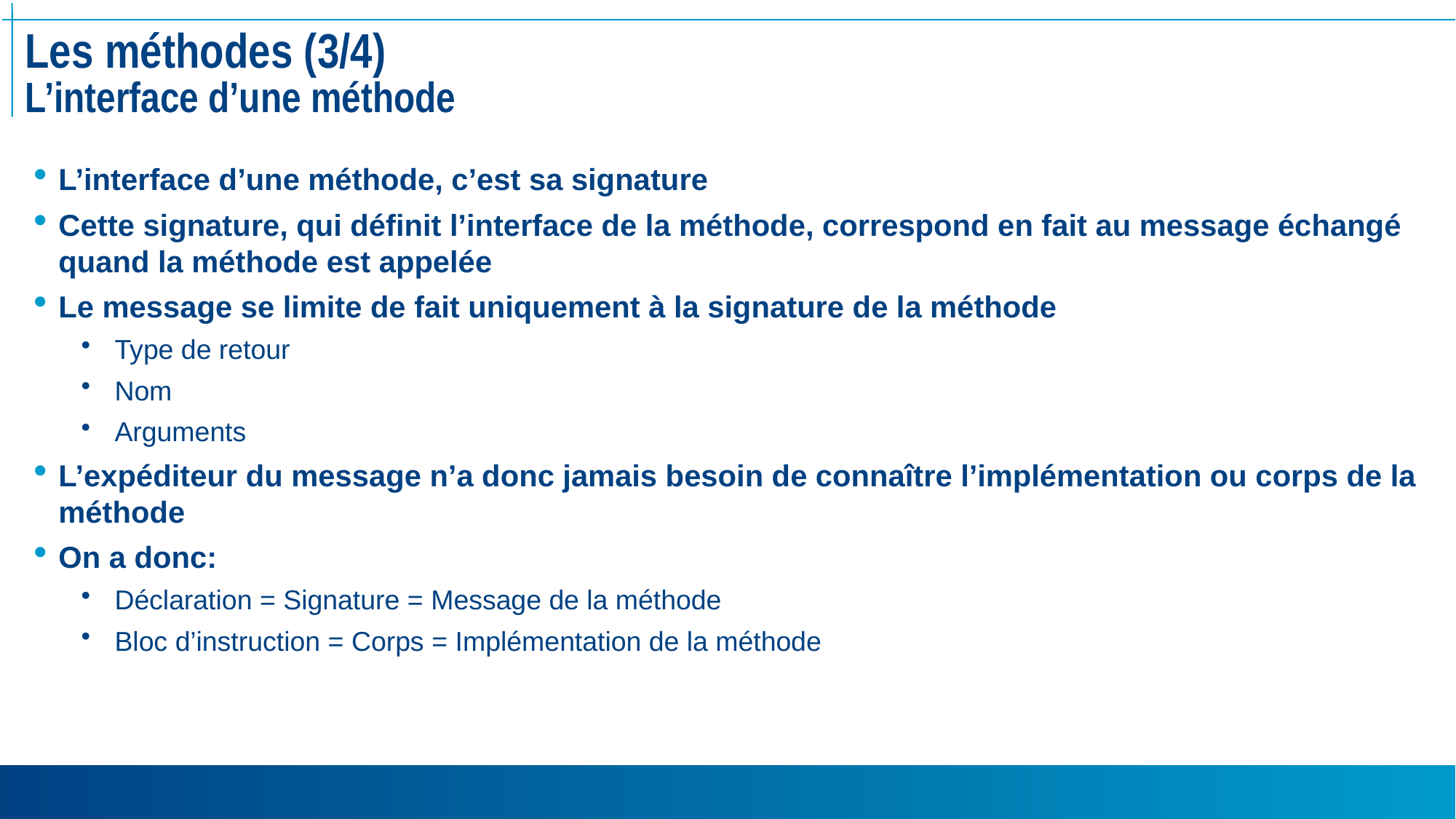

# Les méthodes (3/4) L’interface d’une méthode
L’interface d’une méthode, c’est sa signature
Cette signature, qui définit l’interface de la méthode, correspond en fait au message échangé quand la méthode est appelée
Le message se limite de fait uniquement à la signature de la méthode
Type de retour
Nom
Arguments
L’expéditeur du message n’a donc jamais besoin de connaître l’implémentation ou corps de la méthode
On a donc:
Déclaration = Signature = Message de la méthode
Bloc d’instruction = Corps = Implémentation de la méthode